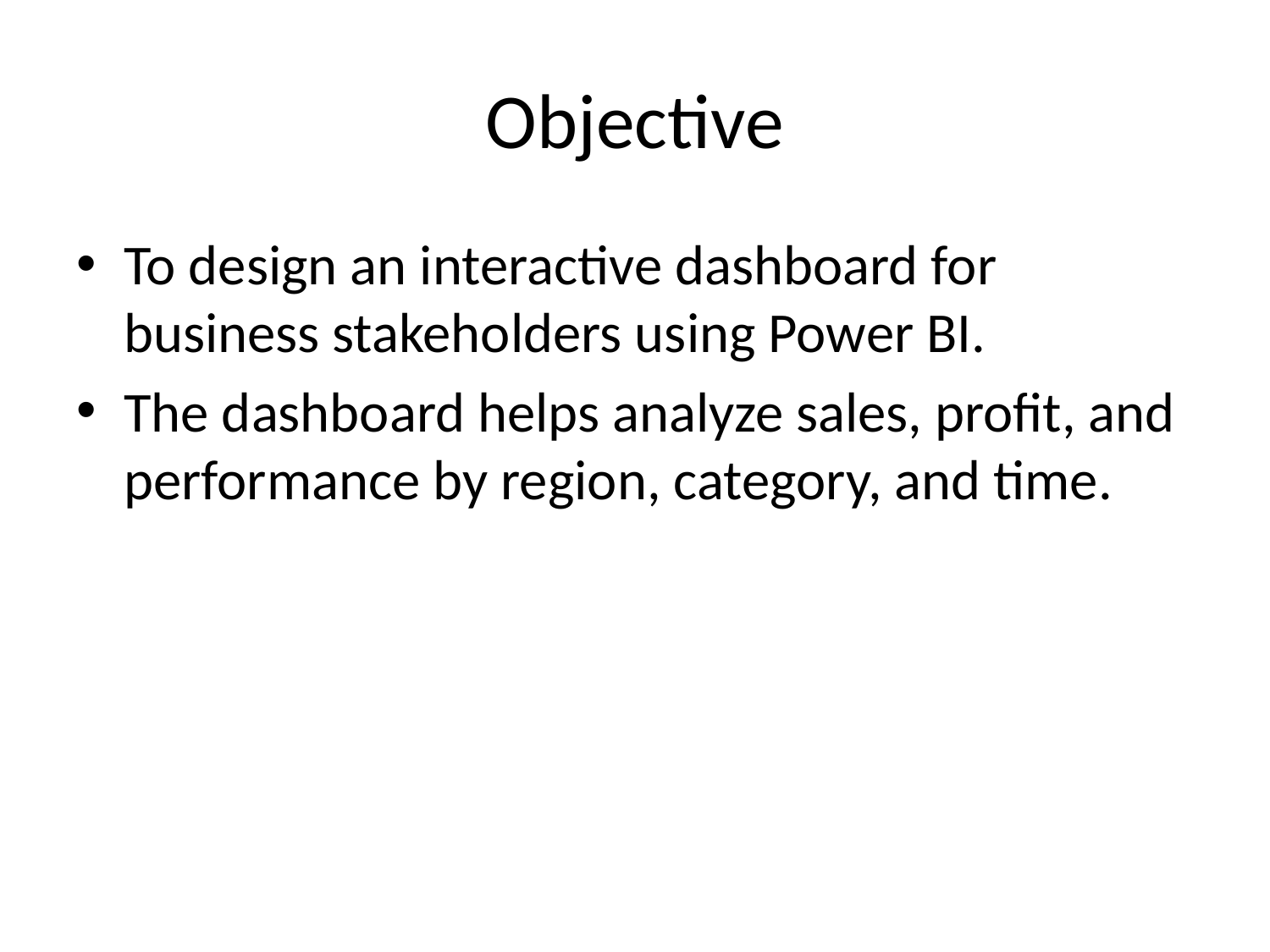

# Objective
To design an interactive dashboard for business stakeholders using Power BI.
The dashboard helps analyze sales, profit, and performance by region, category, and time.